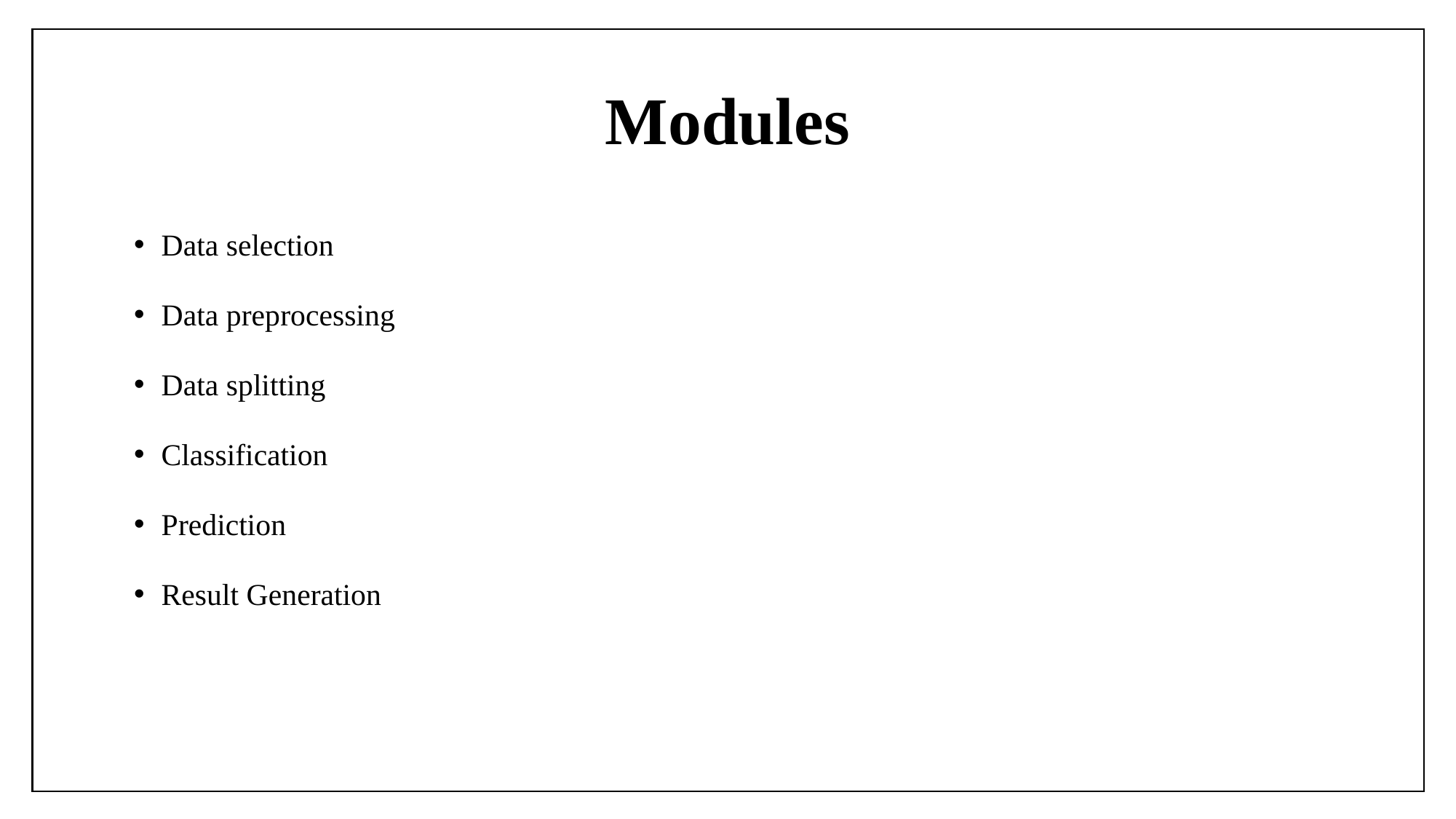

# Modules
Data selection
Data preprocessing
Data splitting
Classification
Prediction
Result Generation